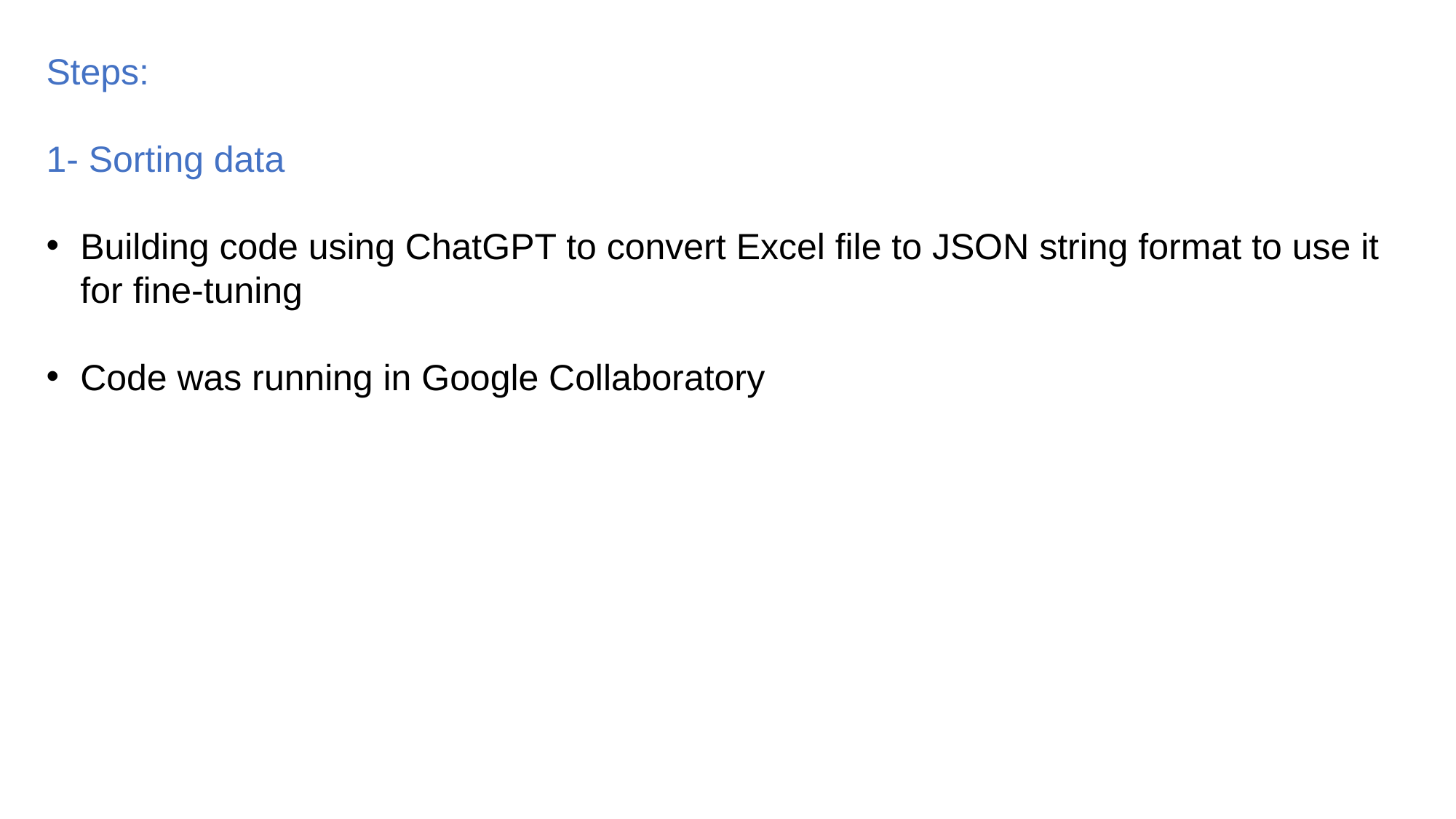

Steps:

1- Sorting data

Building code using ChatGPT to convert Excel file to JSON string format to use it for fine-tuning

Code was running in Google Collaboratory